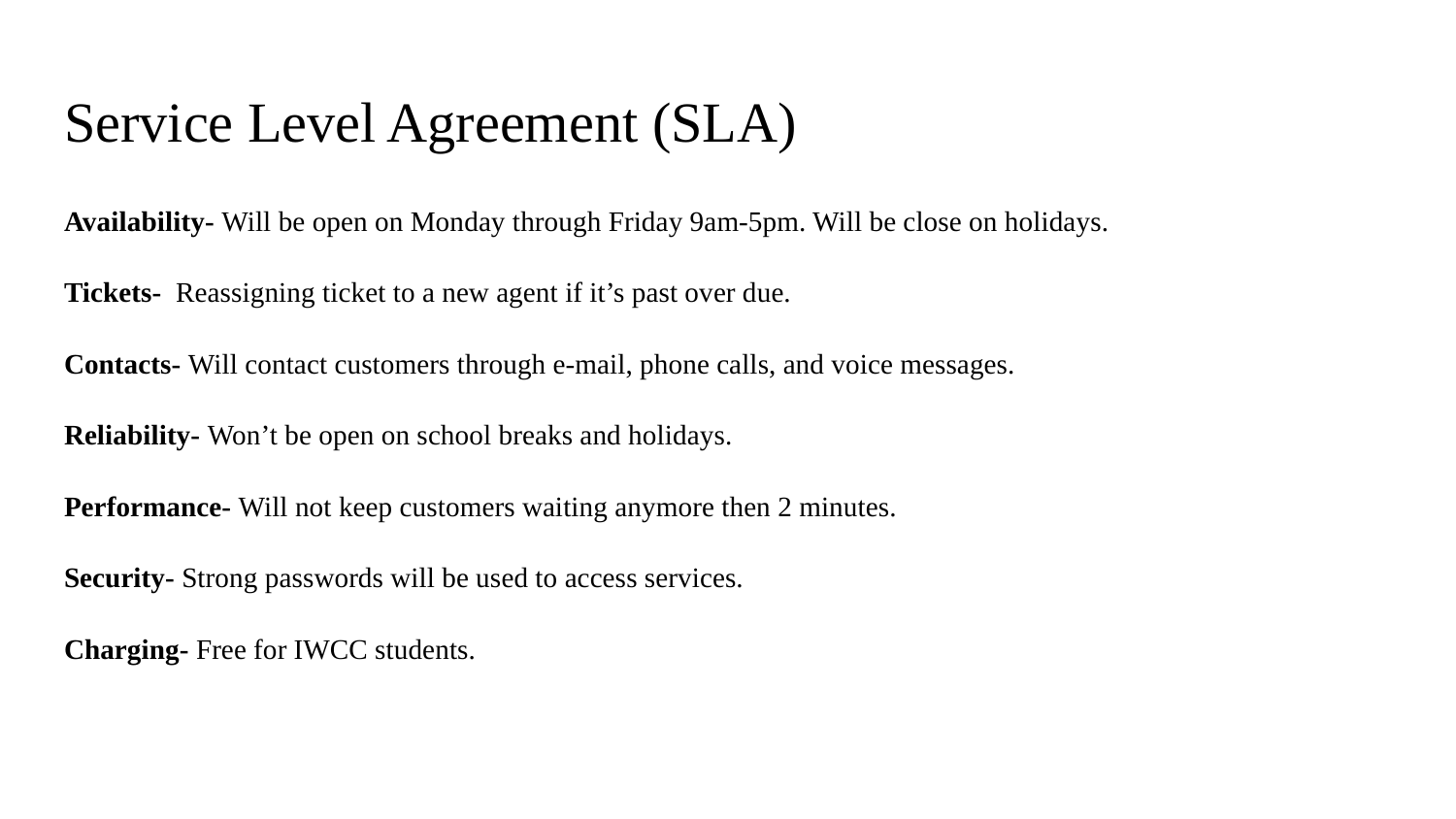

# Service Level Agreement (SLA)
Availability- Will be open on Monday through Friday 9am-5pm. Will be close on holidays.
Tickets-  Reassigning ticket to a new agent if it’s past over due.
Contacts- Will contact customers through e-mail, phone calls, and voice messages.
Reliability- Won’t be open on school breaks and holidays.
Performance- Will not keep customers waiting anymore then 2 minutes.
Security- Strong passwords will be used to access services.
Charging- Free for IWCC students.